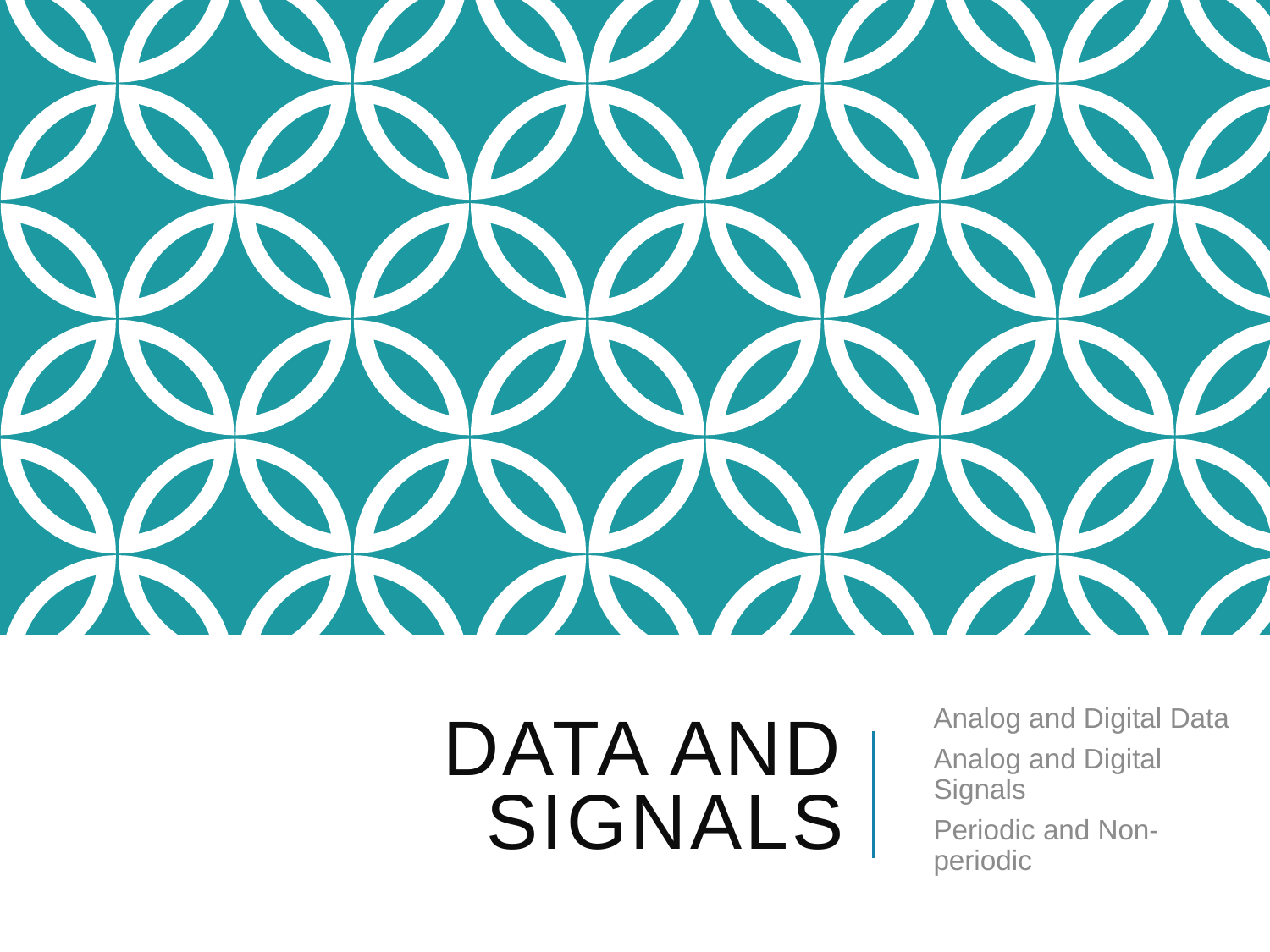

# Data and signals
Analog and Digital Data
Analog and Digital Signals
Periodic and Non-periodic